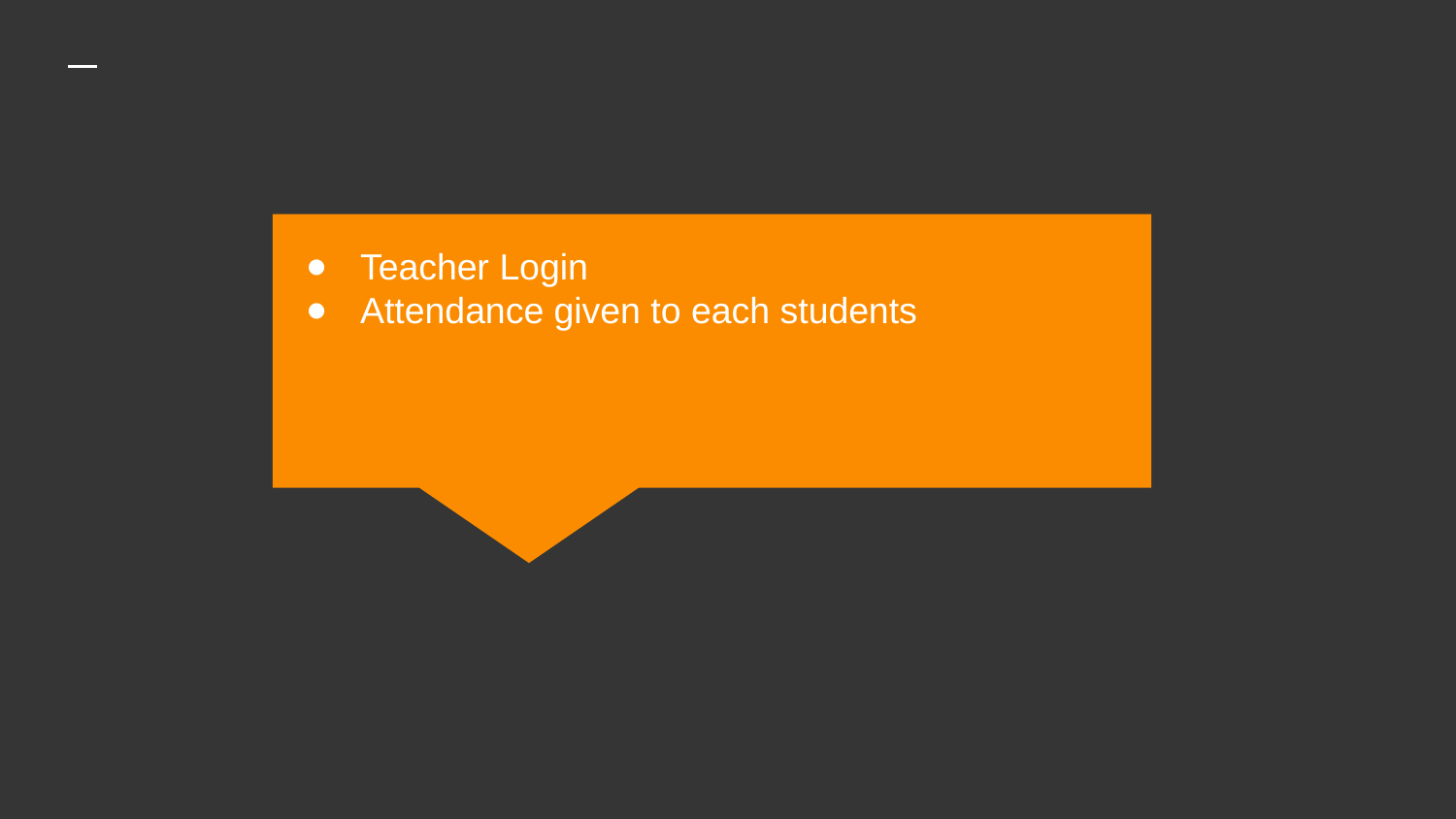

#

Teacher Login
Attendance given to each students